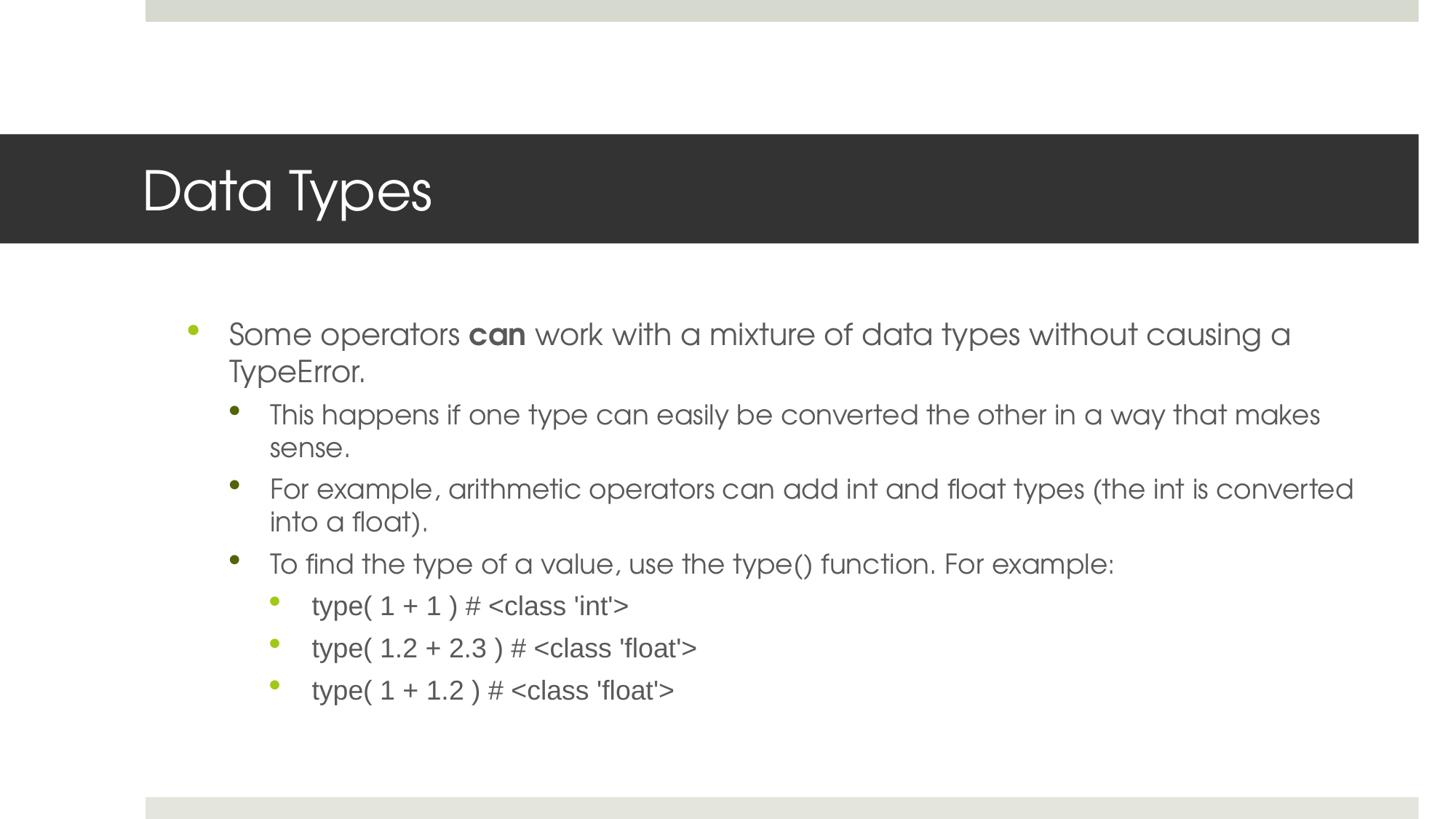

# Data Types
Some operators can work with a mixture of data types without causing a TypeError.
This happens if one type can easily be converted the other in a way that makes sense.
For example, arithmetic operators can add int and float types (the int is converted into a float).
To find the type of a value, use the type() function. For example:
type( 1 + 1 ) # <class 'int'>
type( 1.2 + 2.3 ) # <class 'float'>
type( 1 + 1.2 ) # <class 'float'>